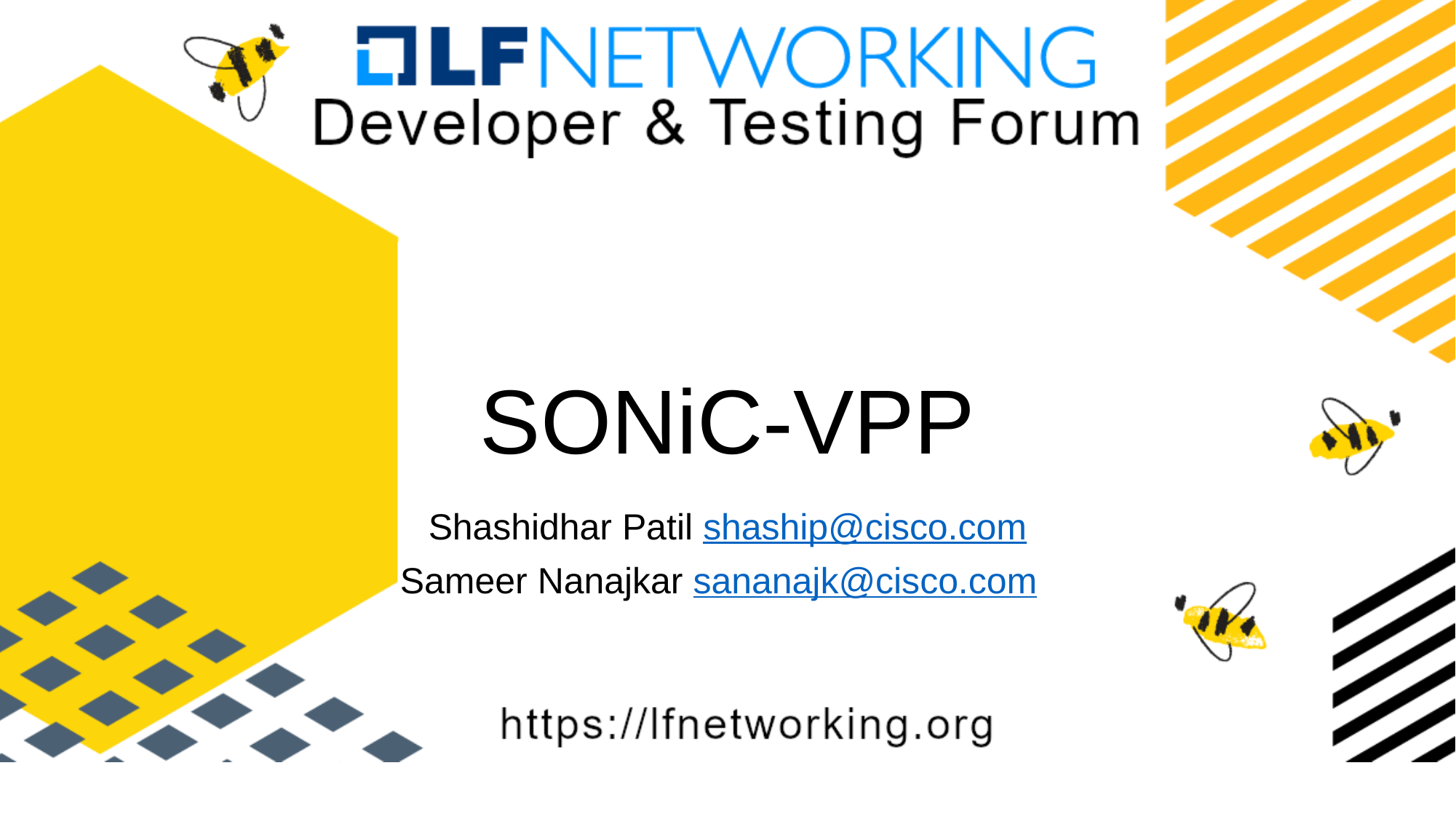

# SONiC-VPP
Shashidhar Patil shaship@cisco.com
Sameer Nanajkar sananajk@cisco.com